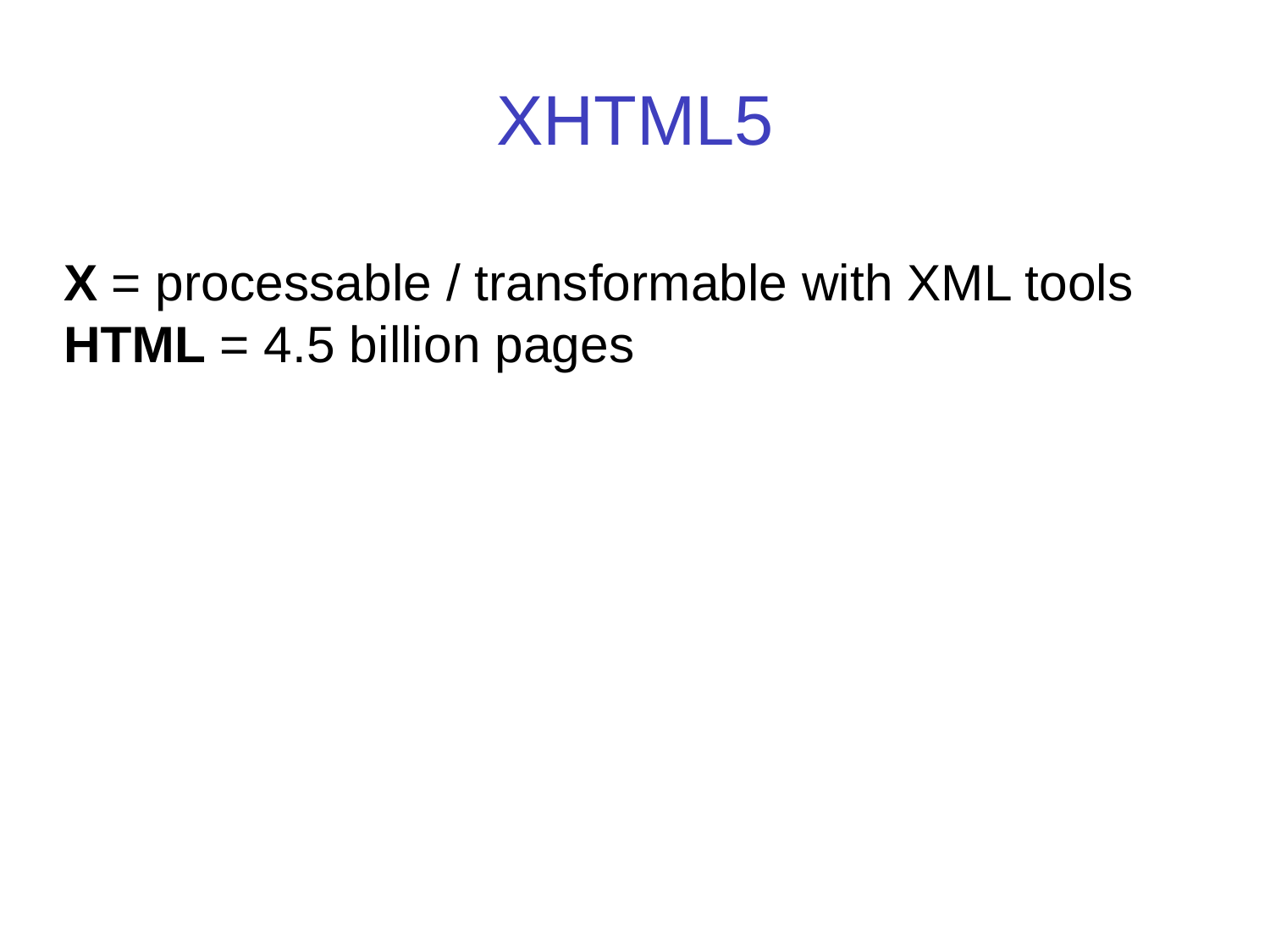

XHTML5
X = processable / transformable with XML tools
HTML = 4.5 billion pages